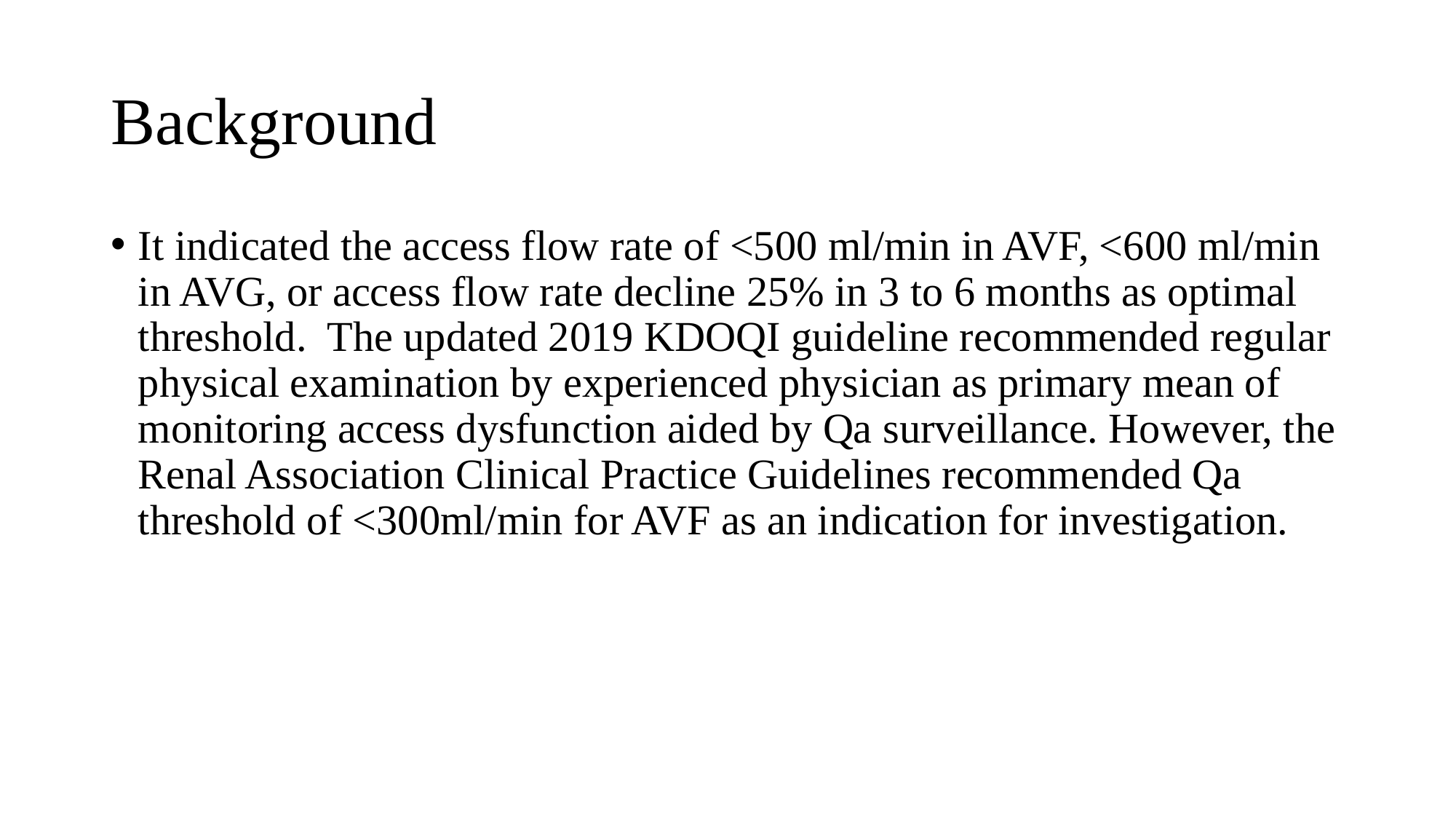

# Background
It indicated the access flow rate of <500 ml/min in AVF, <600 ml/min in AVG, or access flow rate decline 25% in 3 to 6 months as optimal threshold.  The updated 2019 KDOQI guideline recommended regular physical examination by experienced physician as primary mean of monitoring access dysfunction aided by Qa surveillance. However, the Renal Association Clinical Practice Guidelines recommended Qa threshold of <300ml/min for AVF as an indication for investigation.